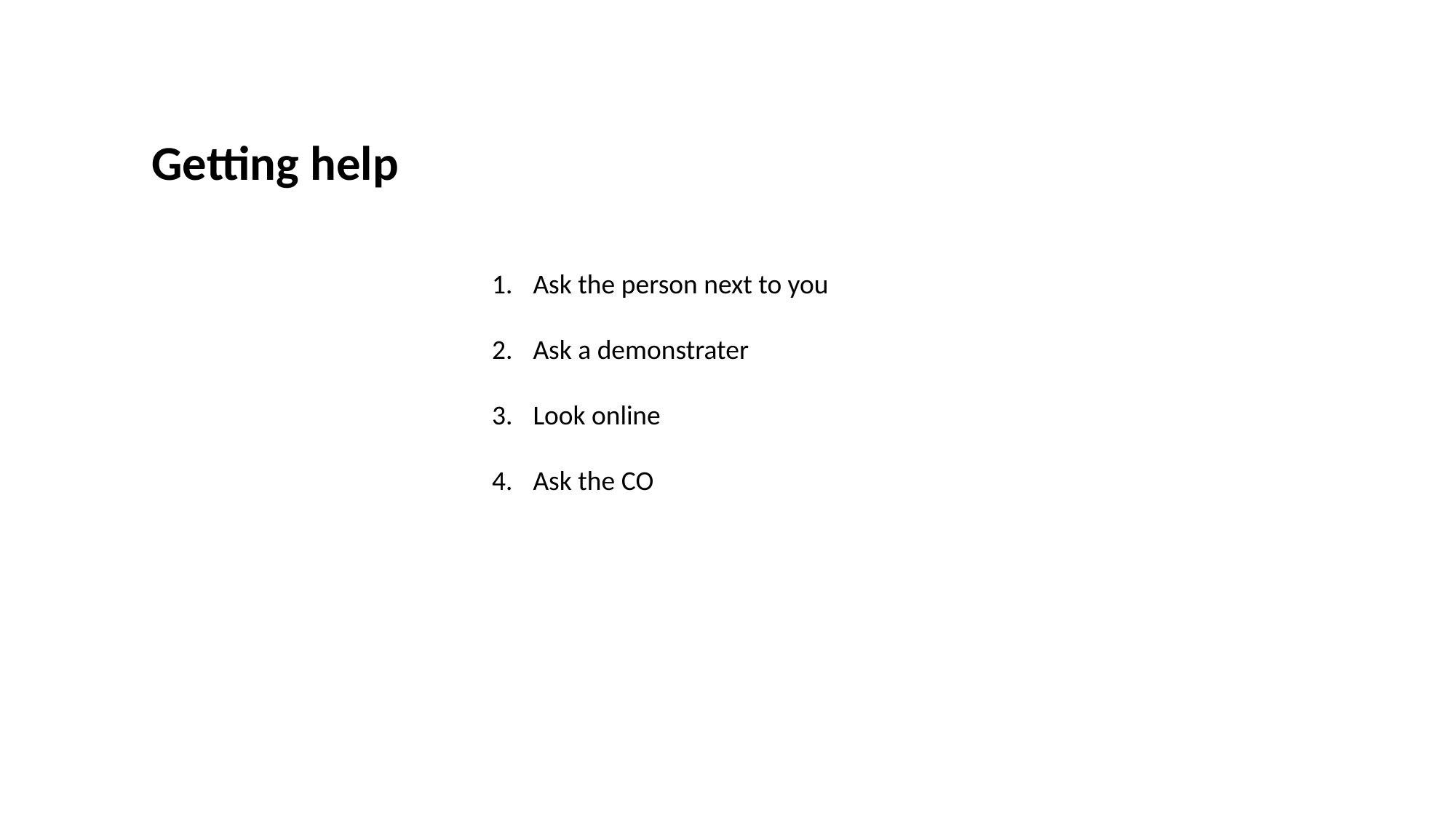

Getting help
Ask the person next to you

Ask a demonstrater

Look online

Ask the CO